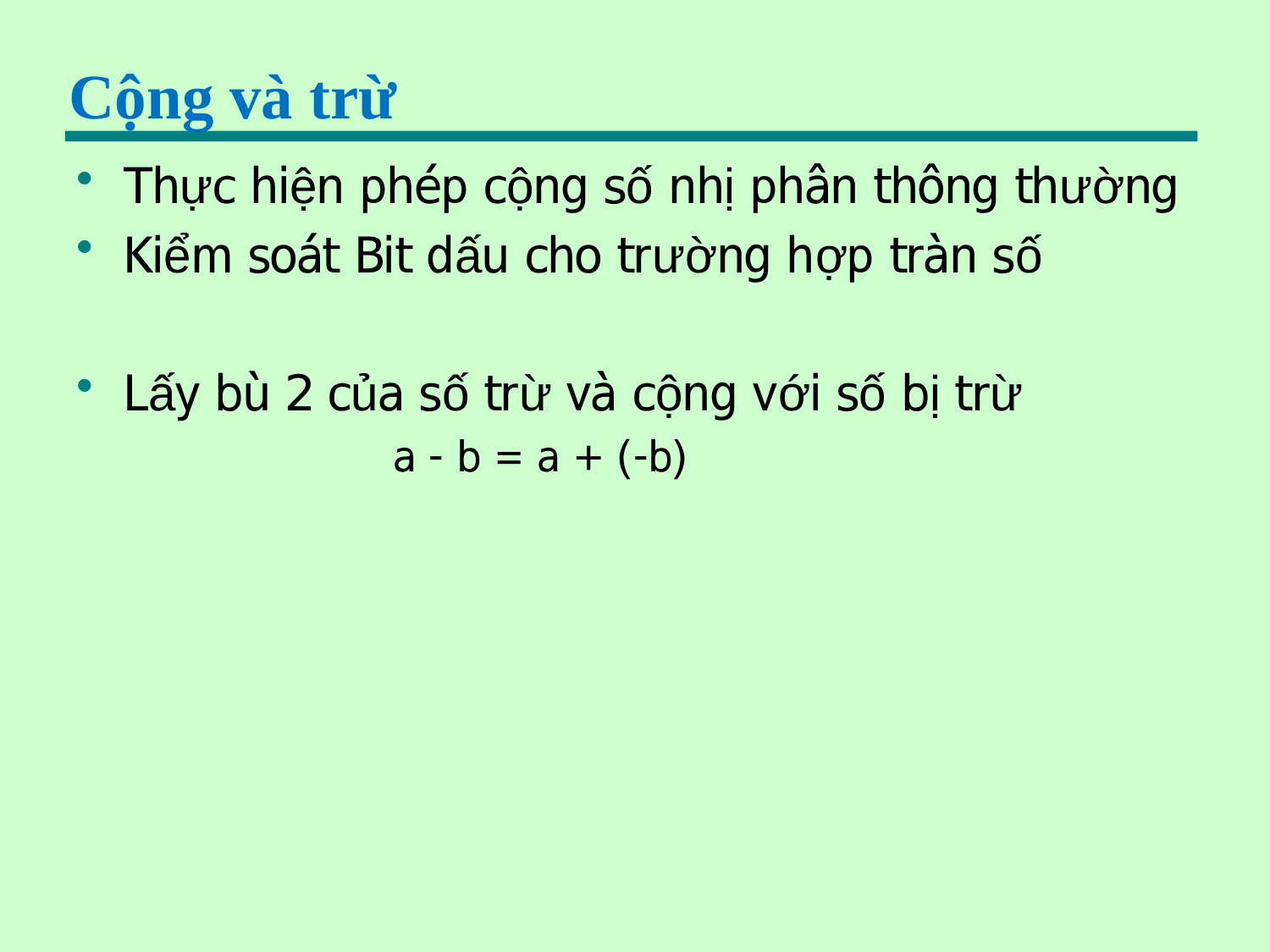

# Cộng và trừ
Thực hiện phép cộng số nhị phân thông thường
Kiểm soát Bit dấu cho trường hợp tràn số

Lấy bù 2 của số trừ và cộng với số bị trừ
		a - b = a + (-b)